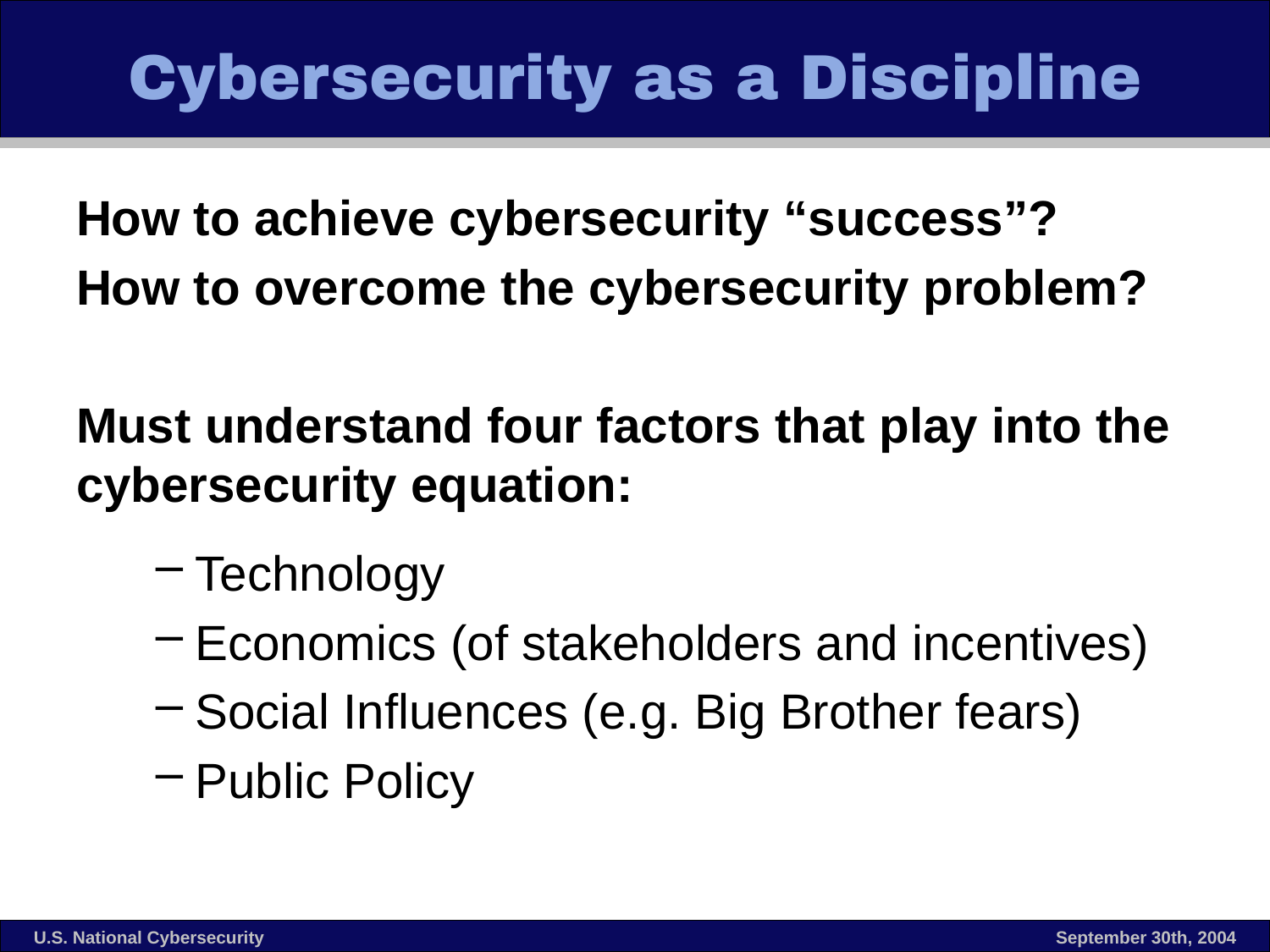

# Cybersecurity as a Discipline
How to achieve cybersecurity “success”?
How to overcome the cybersecurity problem?

Must understand four factors that play into the cybersecurity equation:

Technology
Economics (of stakeholders and incentives)
Social Influences (e.g. Big Brother fears)
Public Policy

U.S. National Cybersecurity